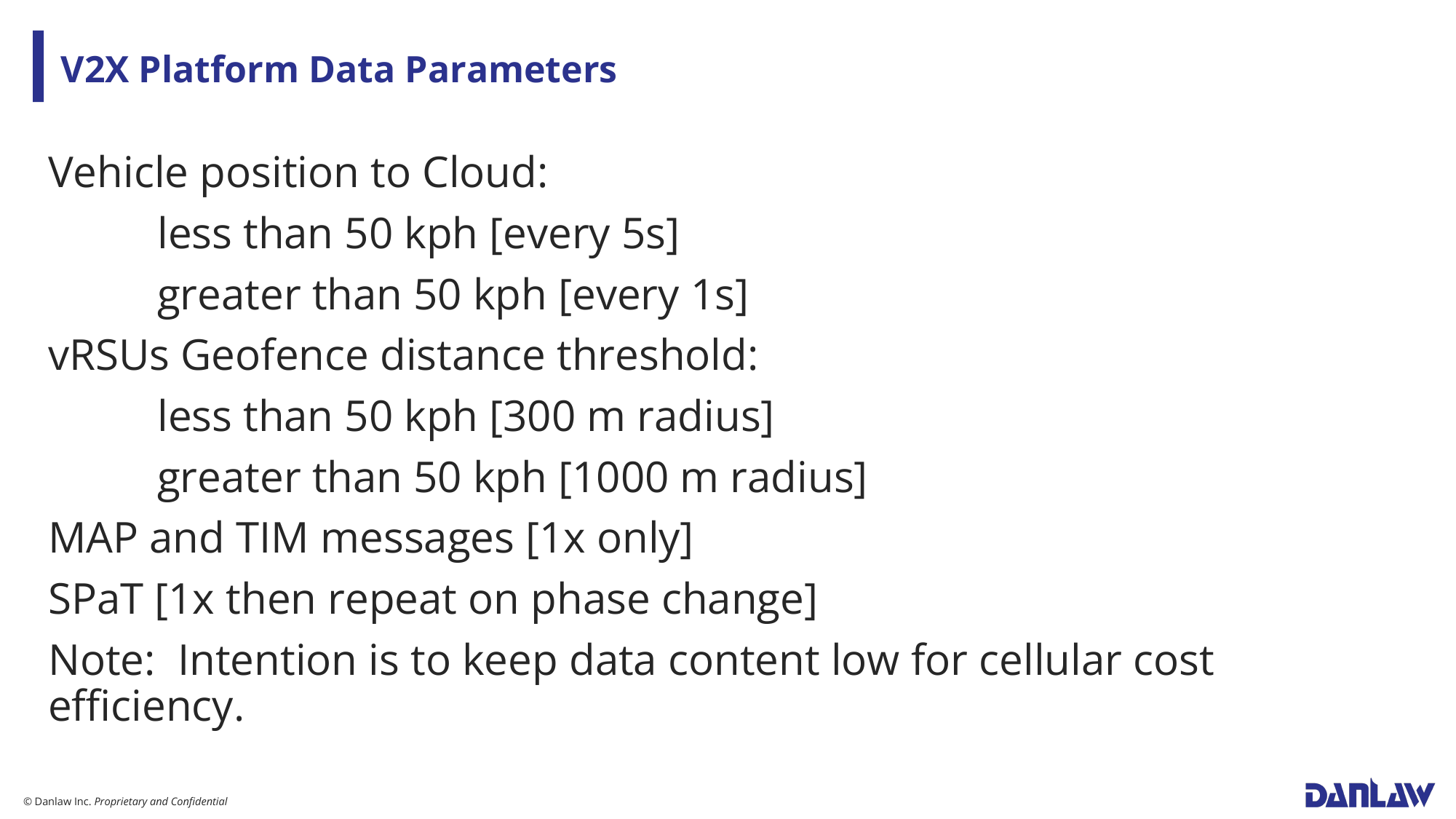

# V2X Platform Data Parameters
Vehicle position to Cloud:
	less than 50 kph [every 5s]
	greater than 50 kph [every 1s]
vRSUs Geofence distance threshold:
	less than 50 kph [300 m radius]
	greater than 50 kph [1000 m radius]
MAP and TIM messages [1x only]
SPaT [1x then repeat on phase change]
Note:  Intention is to keep data content low for cellular cost efficiency.